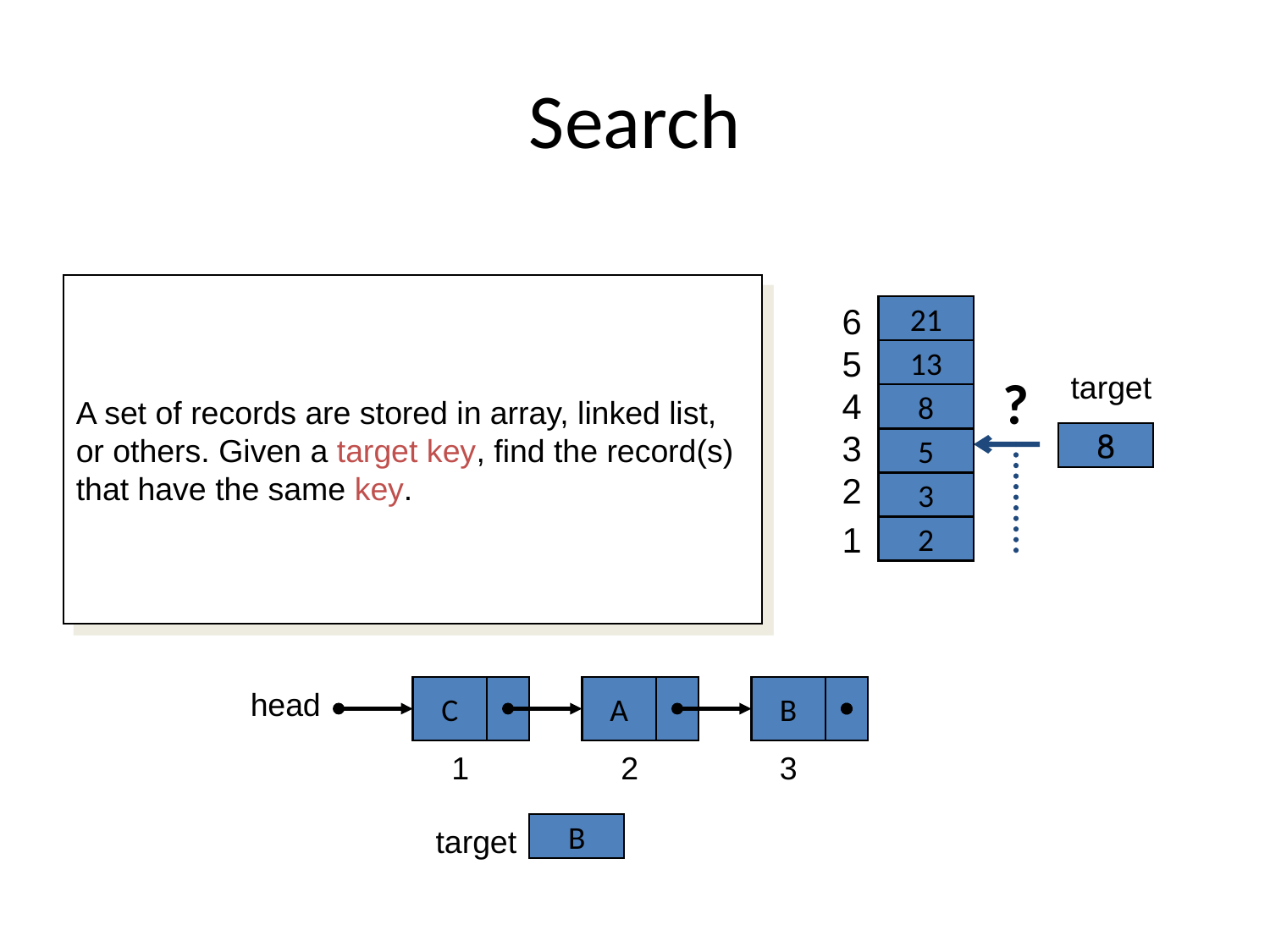

# Search
A set of records are stored in array, linked list, or others. Given a target key, find the record(s) that have the same key.
6
21
5
13
target
4
?
8
3
8
5

2
3
1
2
head
C

A

B

1
2
3
target
B